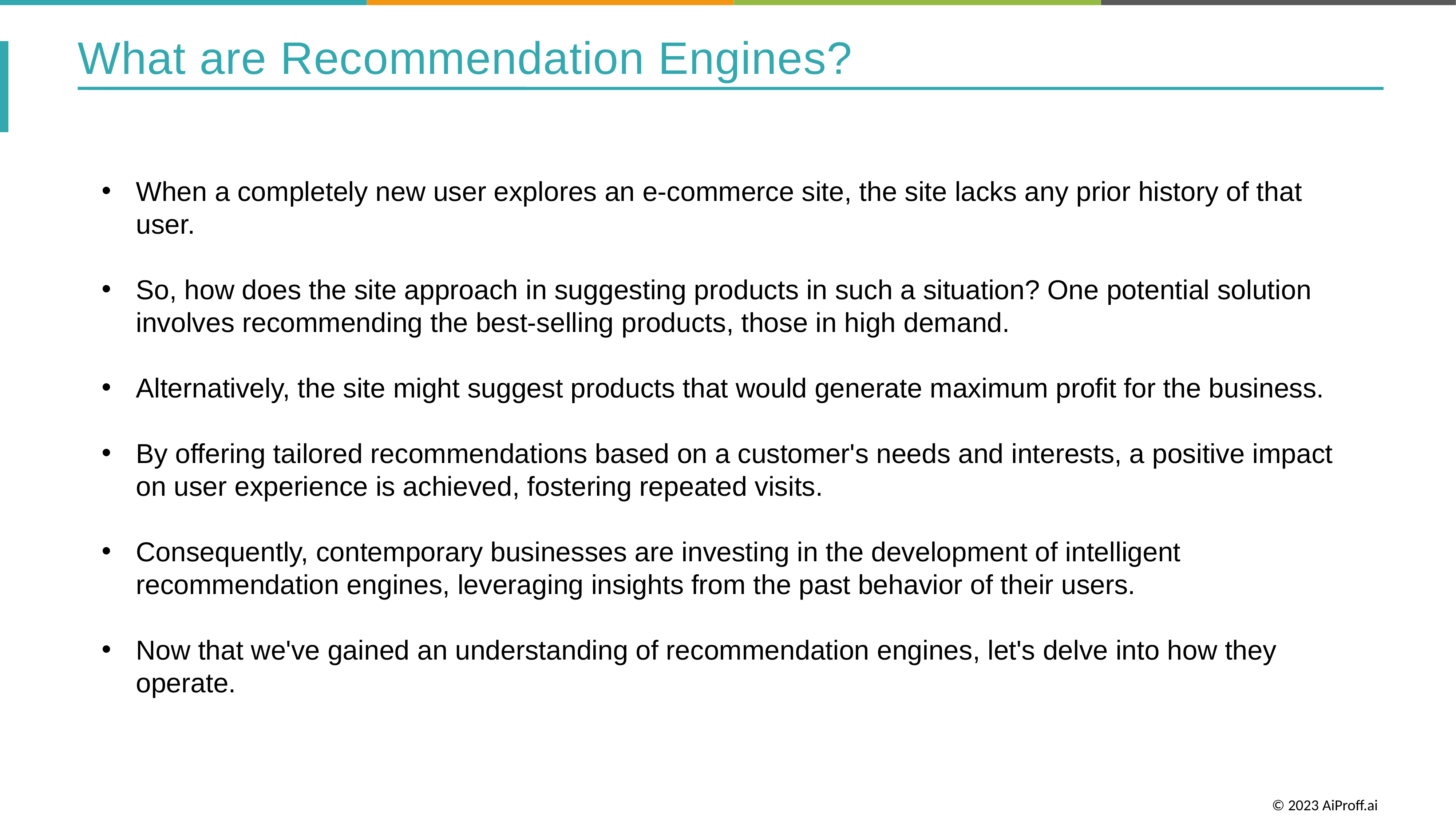

What are Recommendation Engines?

When a completely new user explores an e-commerce site, the site lacks any prior history of that user.

So, how does the site approach in suggesting products in such a situation? One potential solution involves recommending the best-selling products, those in high demand.

Alternatively, the site might suggest products that would generate maximum profit for the business.

By offering tailored recommendations based on a customer's needs and interests, a positive impact on user experience is achieved, fostering repeated visits.

Consequently, contemporary businesses are investing in the development of intelligent recommendation engines, leveraging insights from the past behavior of their users.

Now that we've gained an understanding of recommendation engines, let's delve into how they operate.

© 2023 AiProff.ai